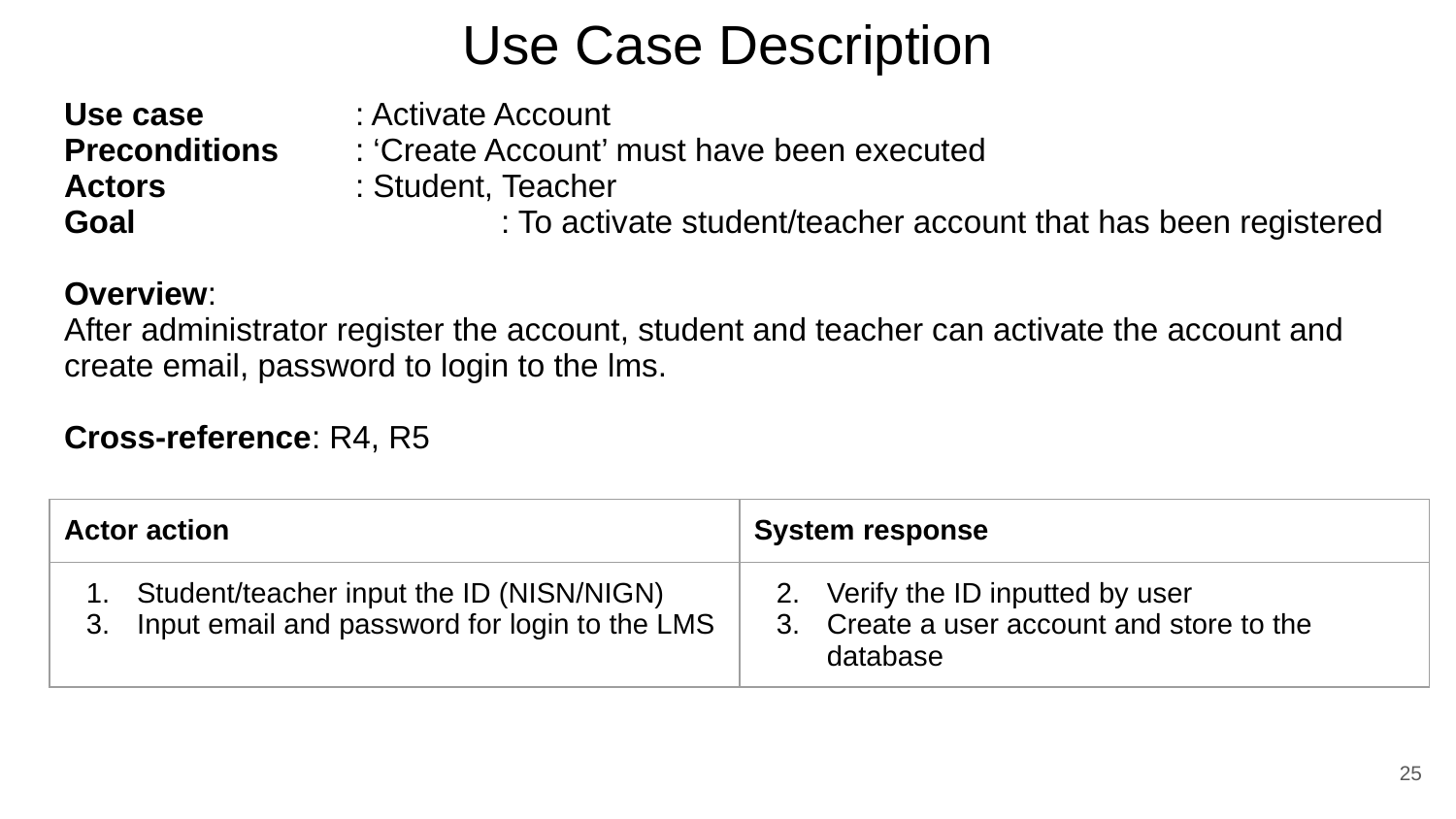

# Use Case Description
Use case		: Activate Account
Preconditions	: ‘Create Account’ must have been executed
Actors		: Student, Teacher
Goal			: To activate student/teacher account that has been registered

Overview:
After administrator register the account, student and teacher can activate the account and create email, password to login to the lms.

Cross-reference: R4, R5

| Actor action | System response |
| --- | --- |
| Student/teacher input the ID (NISN/NIGN) Input email and password for login to the LMS | Verify the ID inputted by user Create a user account and store to the database |
25